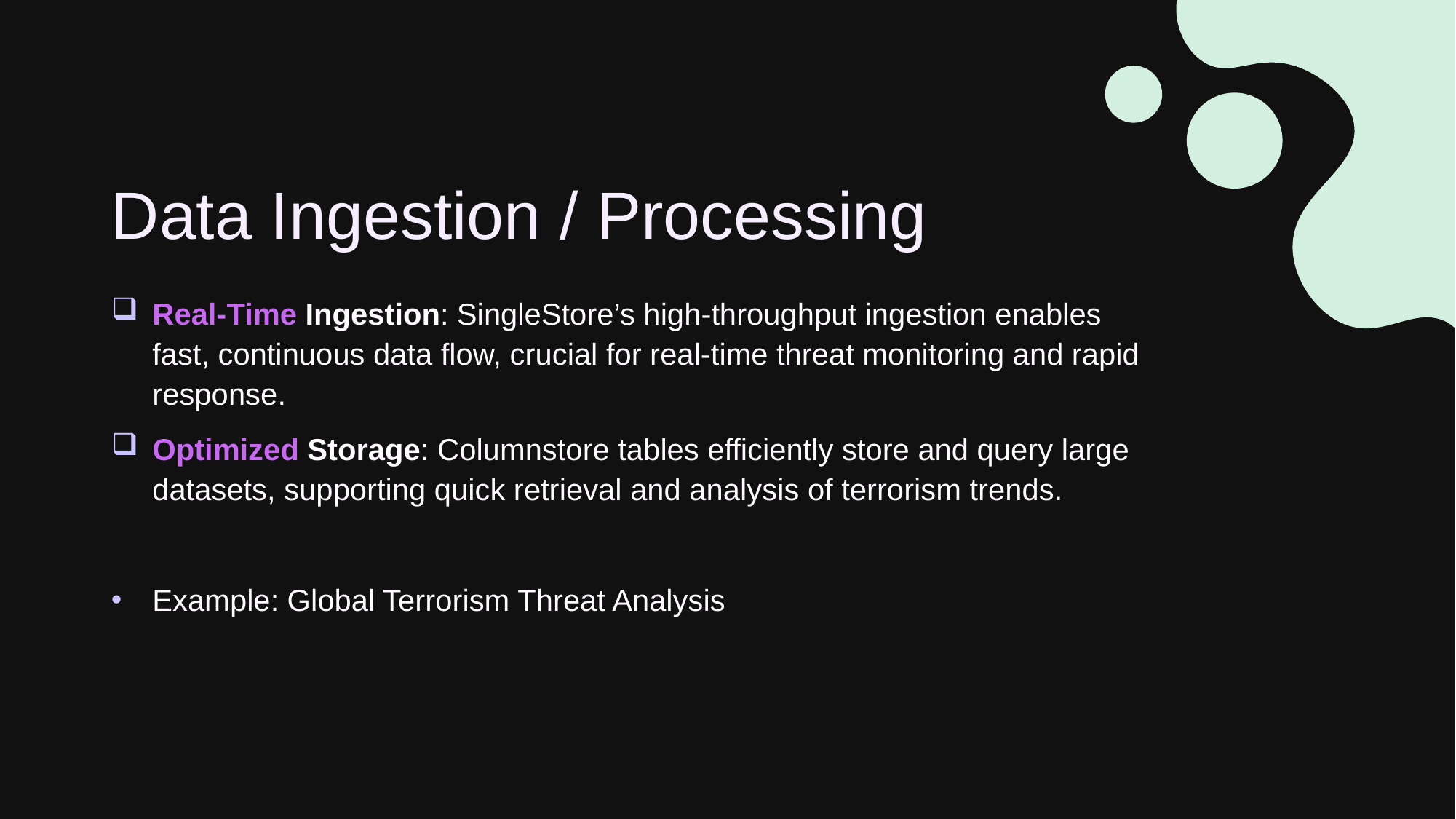

# Data Ingestion / Processing
Real-Time Ingestion: SingleStore’s high-throughput ingestion enables fast, continuous data flow, crucial for real-time threat monitoring and rapid response.
Optimized Storage: Columnstore tables efficiently store and query large datasets, supporting quick retrieval and analysis of terrorism trends.

Example: Global Terrorism Threat Analysis